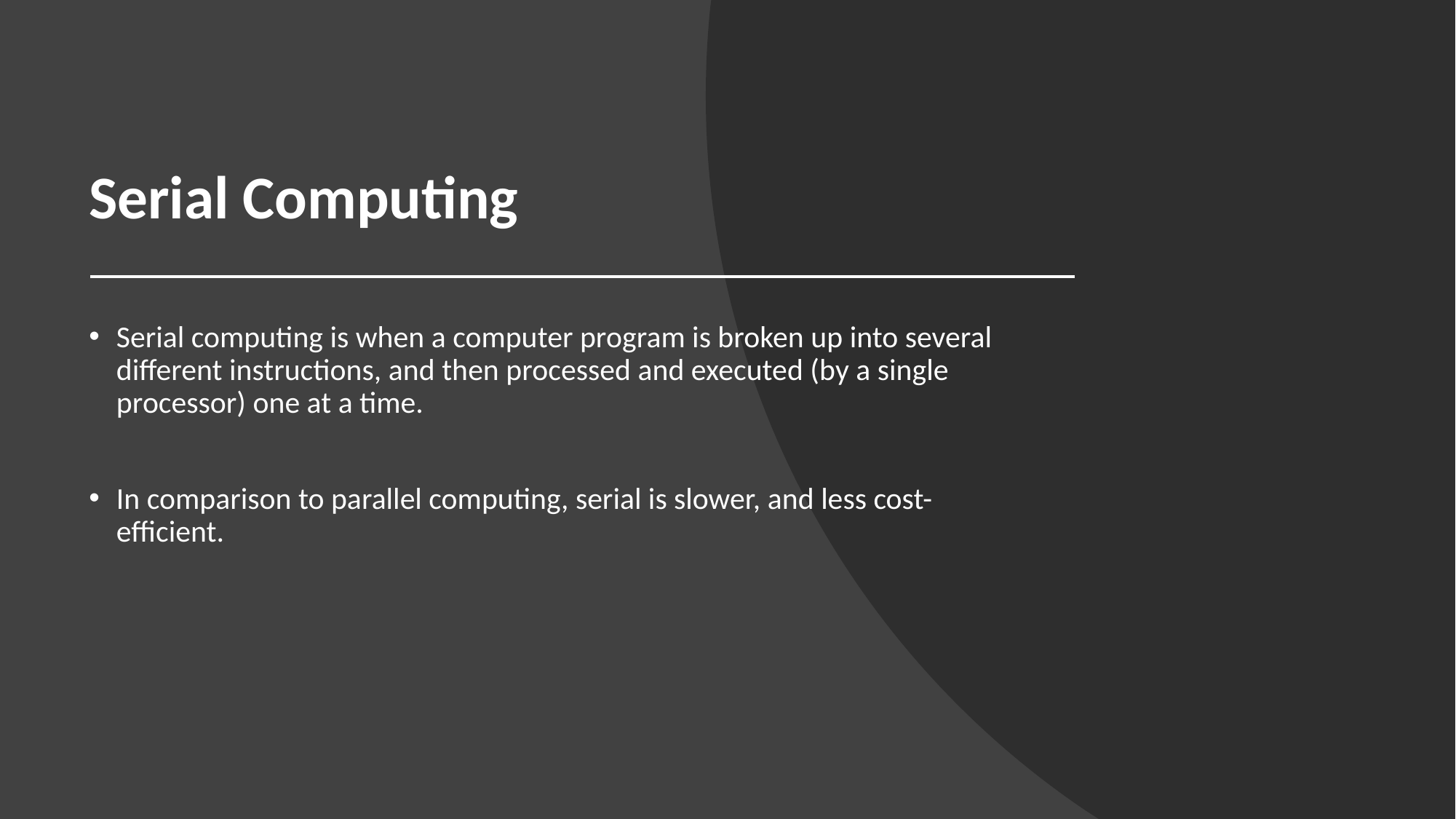

# Serial Computing
Serial computing is when a computer program is broken up into several different instructions, and then processed and executed (by a single processor) one at a time.

In comparison to parallel computing, serial is slower, and less cost-efficient.